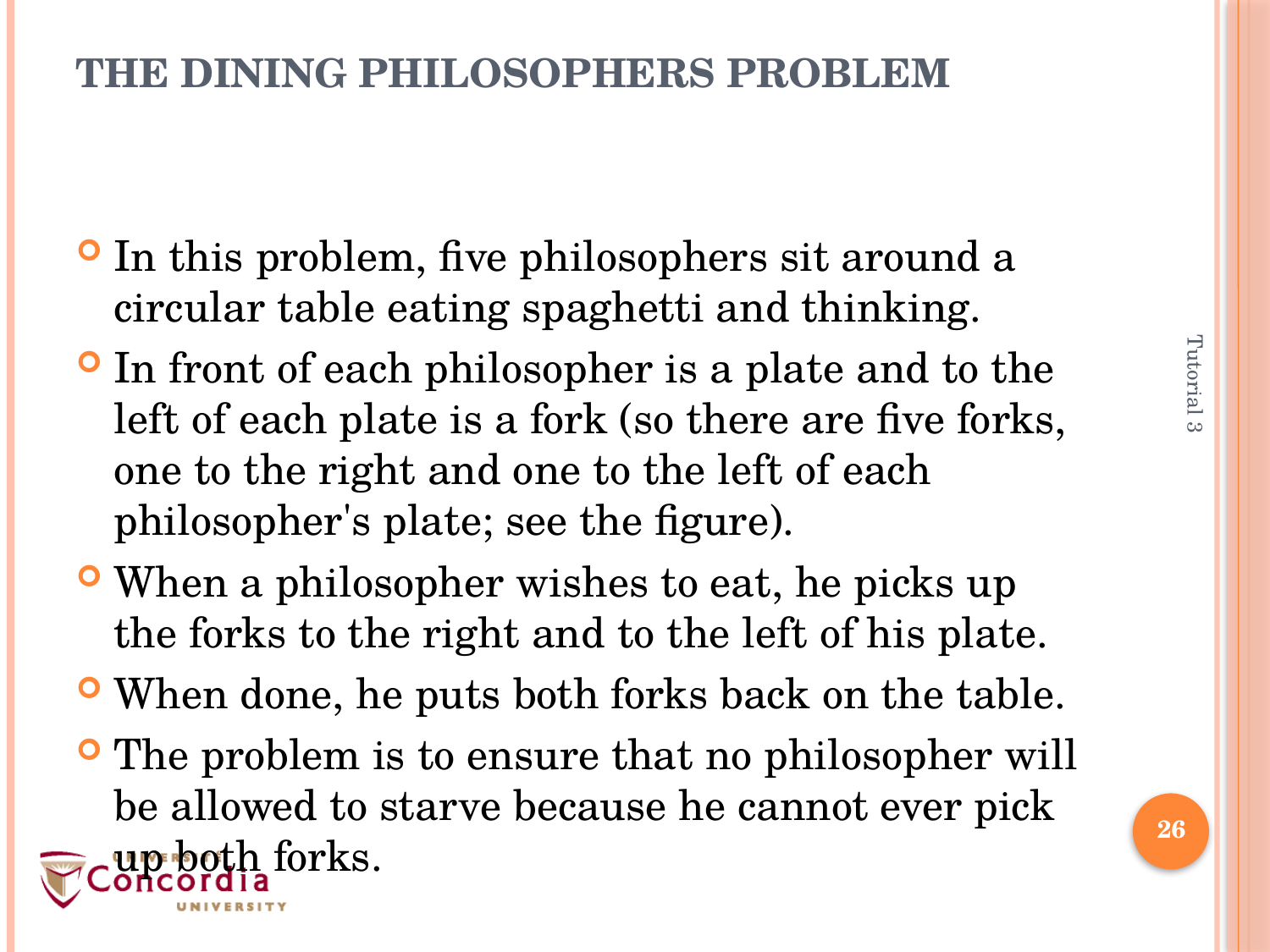

# The Dining Philosophers Problem
In this problem, five philosophers sit around a circular table eating spaghetti and thinking.
In front of each philosopher is a plate and to the left of each plate is a fork (so there are five forks, one to the right and one to the left of each philosopher's plate; see the figure).
When a philosopher wishes to eat, he picks up the forks to the right and to the left of his plate.
When done, he puts both forks back on the table.
The problem is to ensure that no philosopher will be allowed to starve because he cannot ever pick up both forks.

Tutorial 3
26